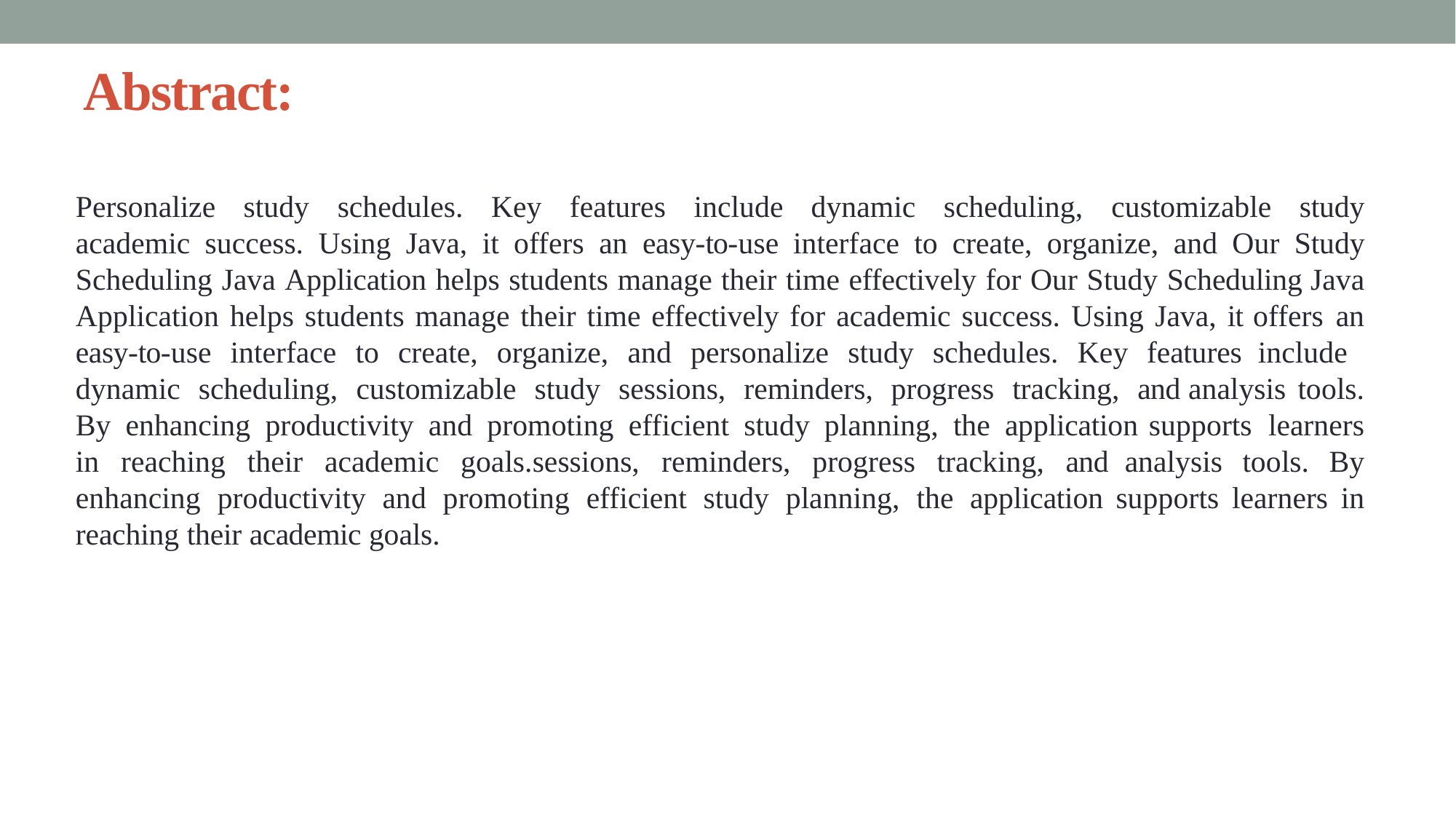

# Abstract:
Personalize  study  schedules.  Key  features  include  dynamic  scheduling,  customizable  study academic success. Using Java, it offers an easy-to-use interface to create, organize, and Our Study Scheduling Java Application helps students manage their time effectively for Our Study Scheduling Java Application helps students manage their time effectively for academic success. Using Java, it offers an easy-to-use interface to create, organize, and personalize study schedules. Key features include  dynamic  scheduling,  customizable  study  sessions,  reminders,  progress  tracking,  and analysis tools. By enhancing productivity and promoting efficient study planning, the application supports learners in reaching their academic goals.sessions, reminders, progress tracking, and analysis tools. By enhancing productivity and promoting efficient study planning, the application supports learners in reaching their academic goals.